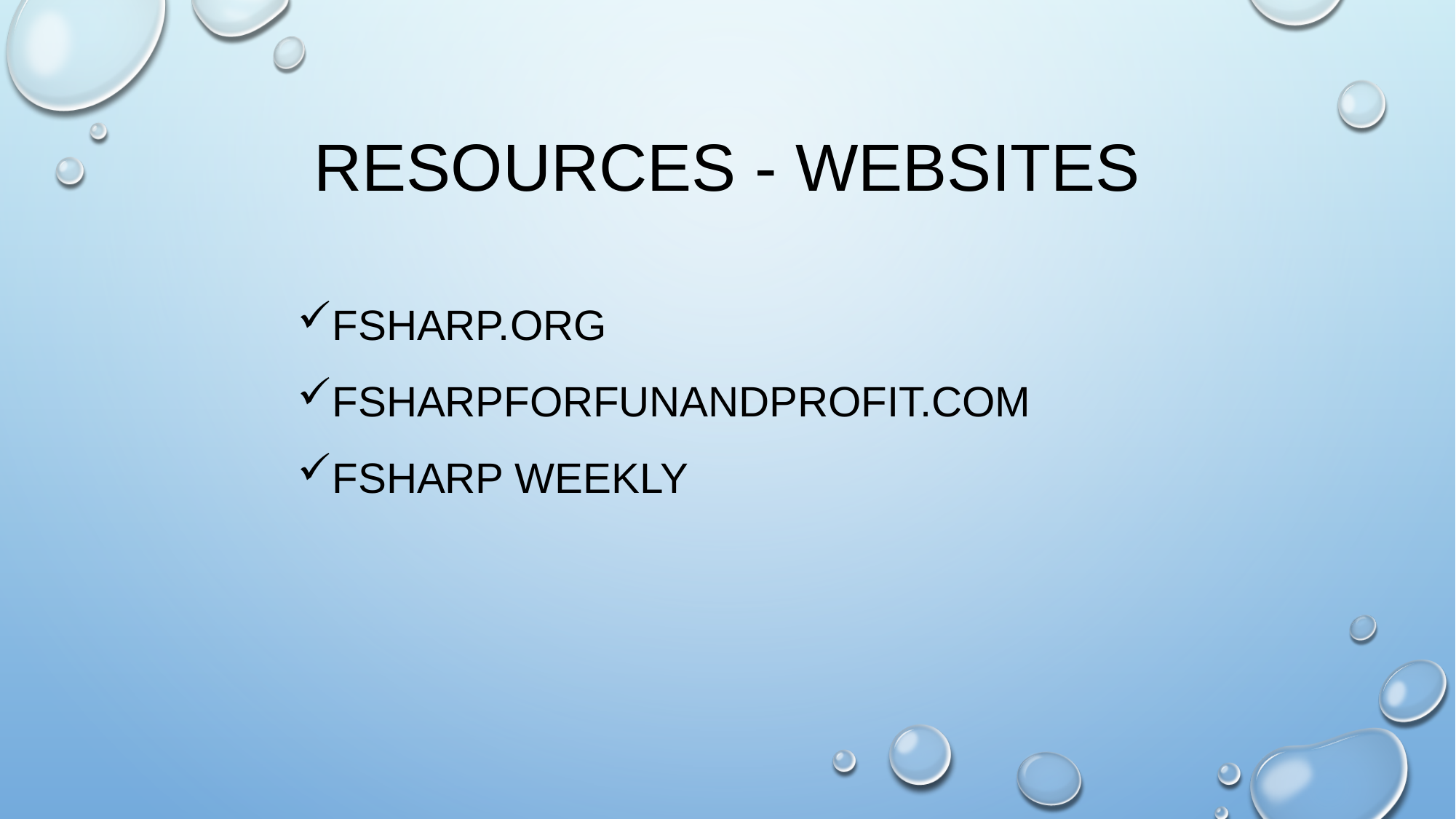

# Resources - websites
Fsharp.org
Fsharpforfunandprofit.com
Fsharp weekly